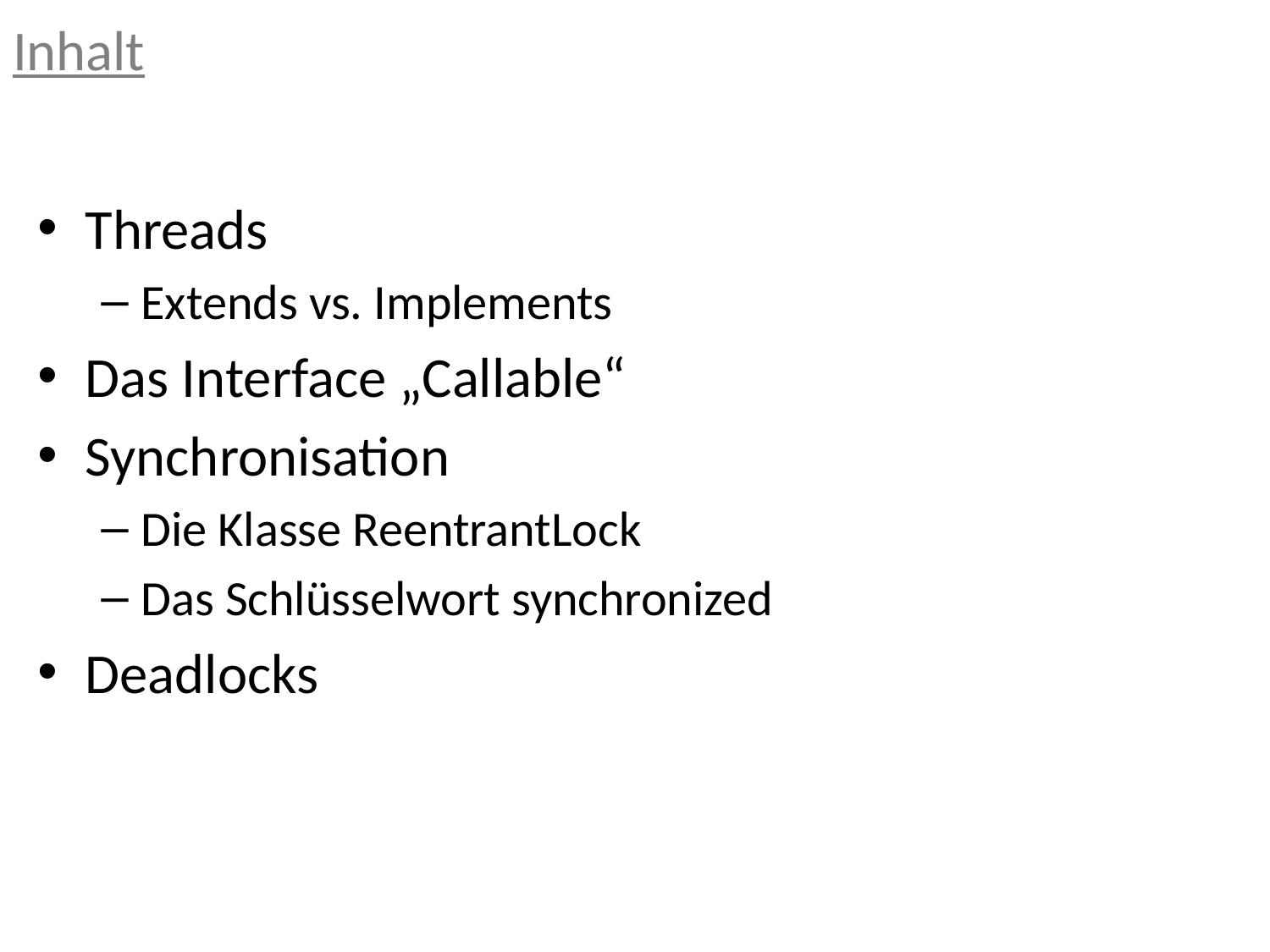

Inhalt
Threads
Extends vs. Implements
Das Interface „Callable“
Synchronisation
Die Klasse ReentrantLock
Das Schlüsselwort synchronized
Deadlocks